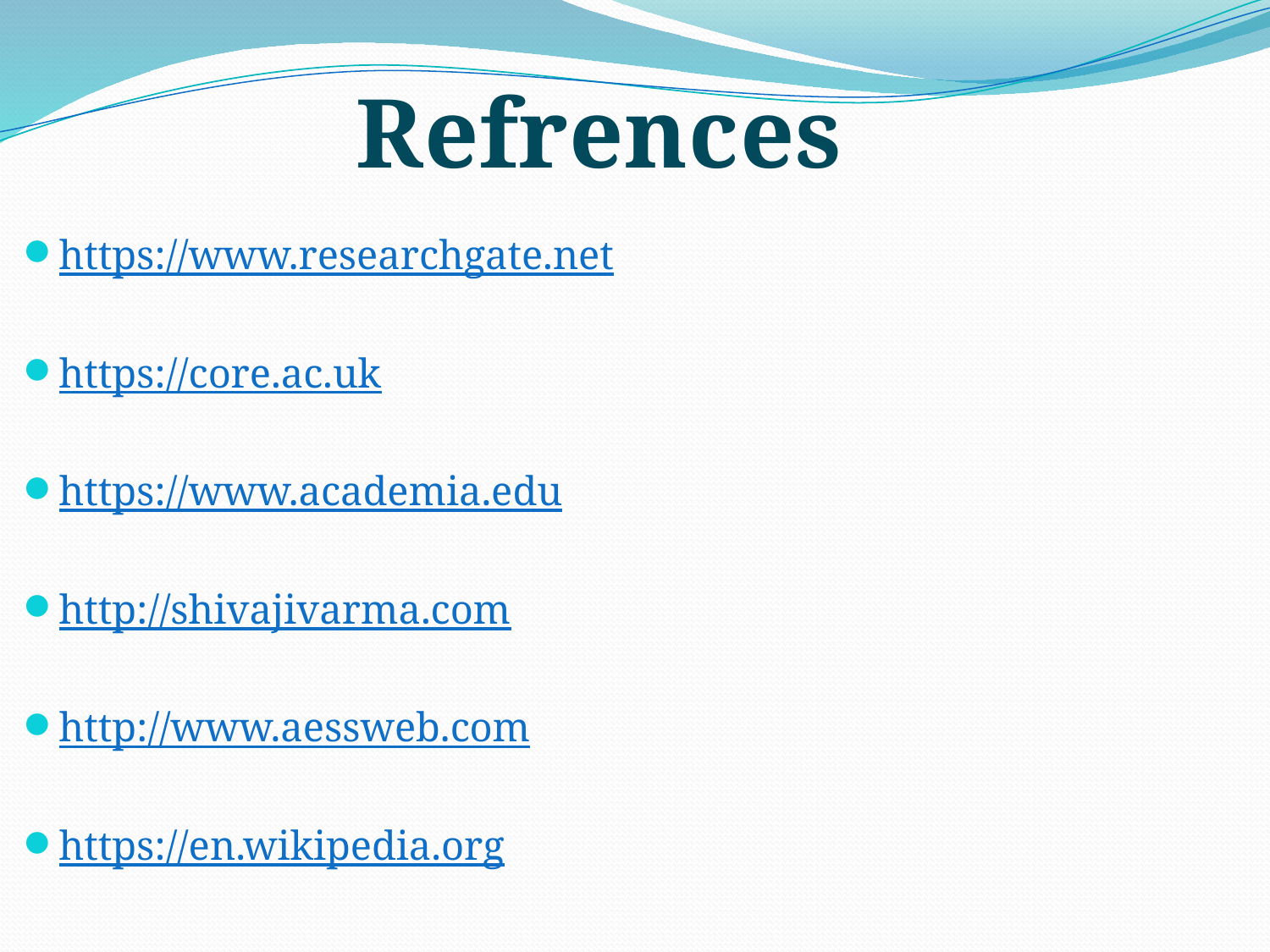

Refrences
https://www.researchgate.net

https://core.ac.uk

https://www.academia.edu

http://shivajivarma.com

http://www.aessweb.com

https://en.wikipedia.org